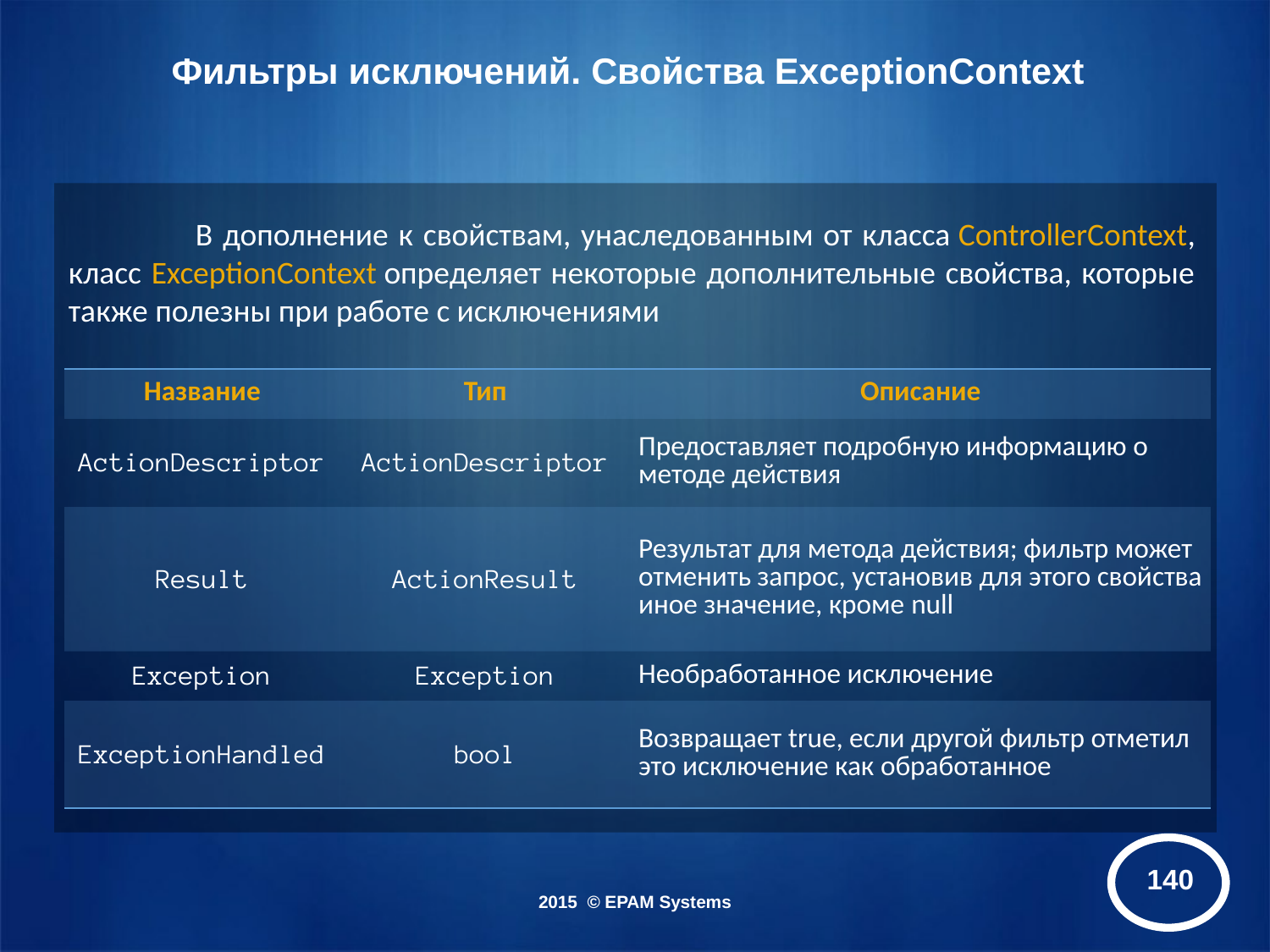

# Фильтры исключений. Свойства ExceptionContext
	В дополнение к свойствам, унаследованным от класса ControllerContext, класс ExceptionContext определяет некоторые дополнительные свойства, которые также полезны при работе с исключениями
| Название | Тип | Описание |
| --- | --- | --- |
| ActionDescriptor | ActionDescriptor | Предоставляет подробную информацию о методе действия |
| Result | ActionResult | Результат для метода действия; фильтр может отменить запрос, установив для этого свойства иное значение, кроме null |
| Exception | Exception | Необработанное исключение |
| ExceptionHandled | bool | Возвращает true, если другой фильтр отметил это исключение как обработанное |
2015  © EPAM Systems